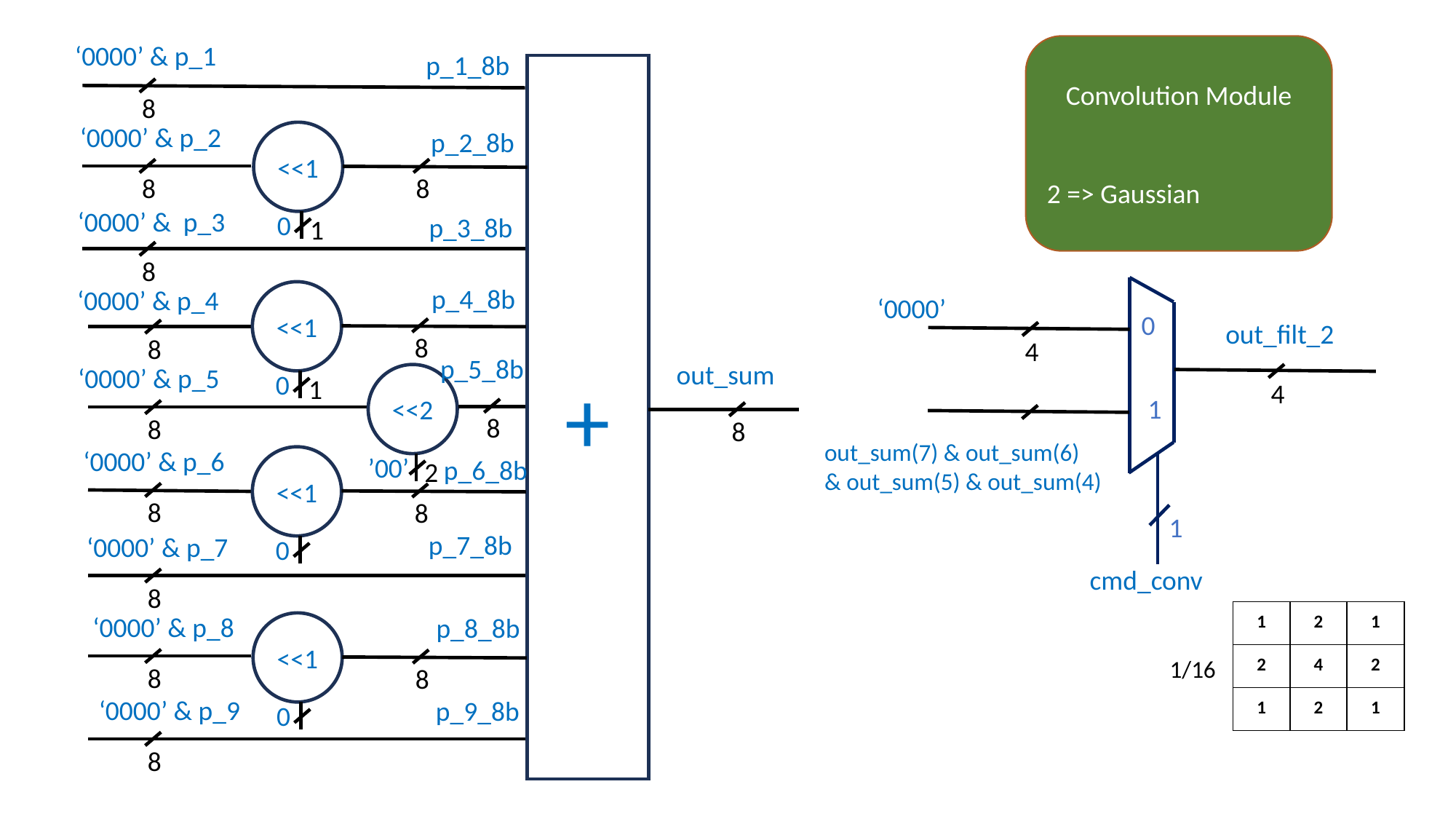

‘0000’ & p_1
Convolution Module

2 => Gaussian
p_1_8b
+
8
‘0000’ & p_2
p_2_8b
<<1
8
8
‘0000’ &  p_3
0
p_3_8b
1
8
p_4_8b
‘0000’ & p_4
<<1
‘0000’
0
out_filt_2
8
8
4
p_5_8b
out_sum
‘0000’ & p_5
0
<<2
1
4
1
8
8
8
out_sum(7) & out_sum(6)
& out_sum(5) & out_sum(4)
‘0000’ & p_6
’00’
<<1
p_6_8b
2
8
8
1
p_7_8b
‘0000’ & p_7
0
cmd_conv
8
| 1 | 2 | 1 |
| --- | --- | --- |
| 2 | 4 | 2 |
| 1 | 2 | 1 |
‘0000’ & p_8
p_8_8b
<<1
1/16
8
8
‘0000’ & p_9
p_9_8b
0
8